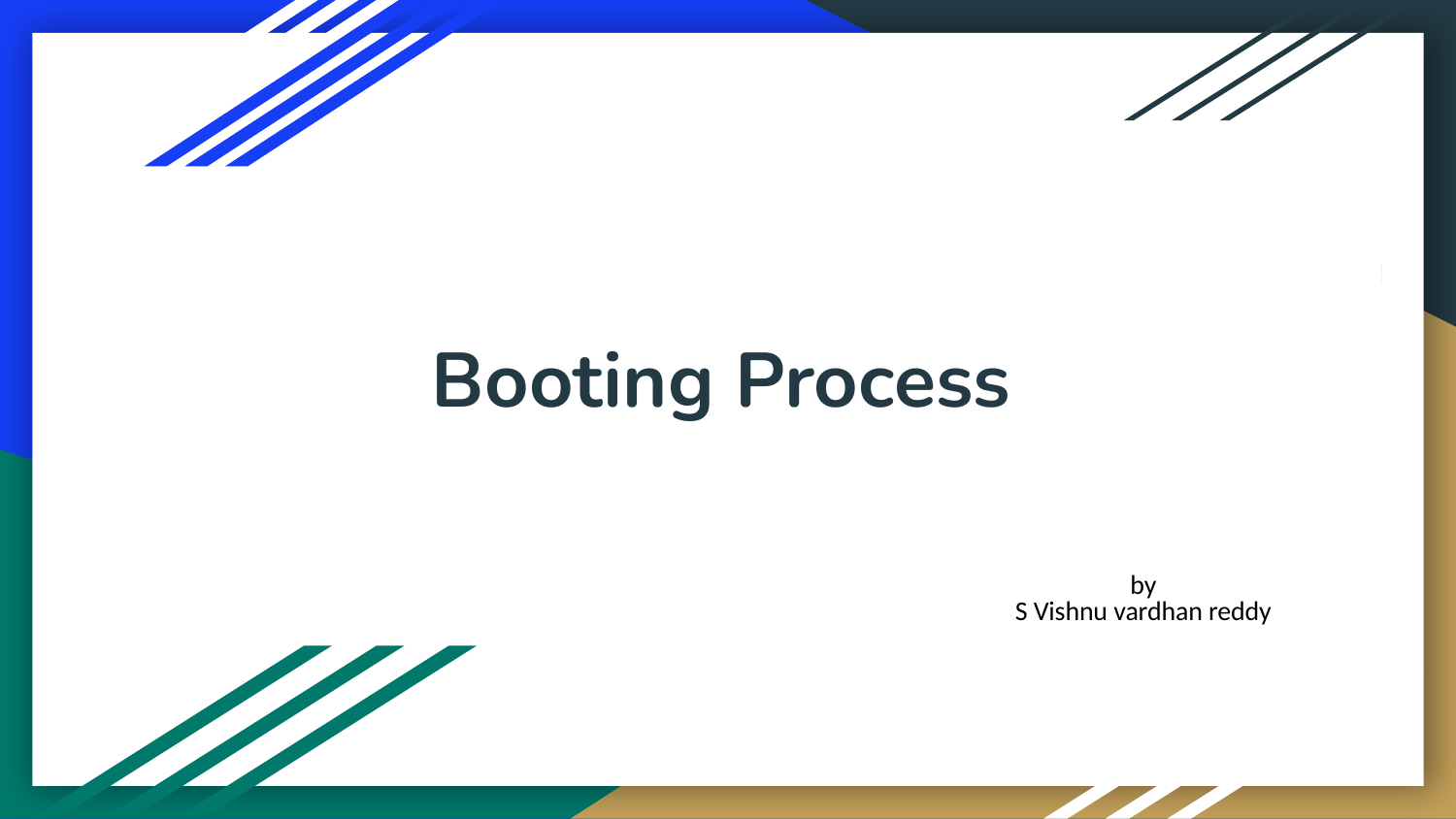

.;ljkl/l/l/l.
# Booting Process
by
S Vishnu vardhan reddy